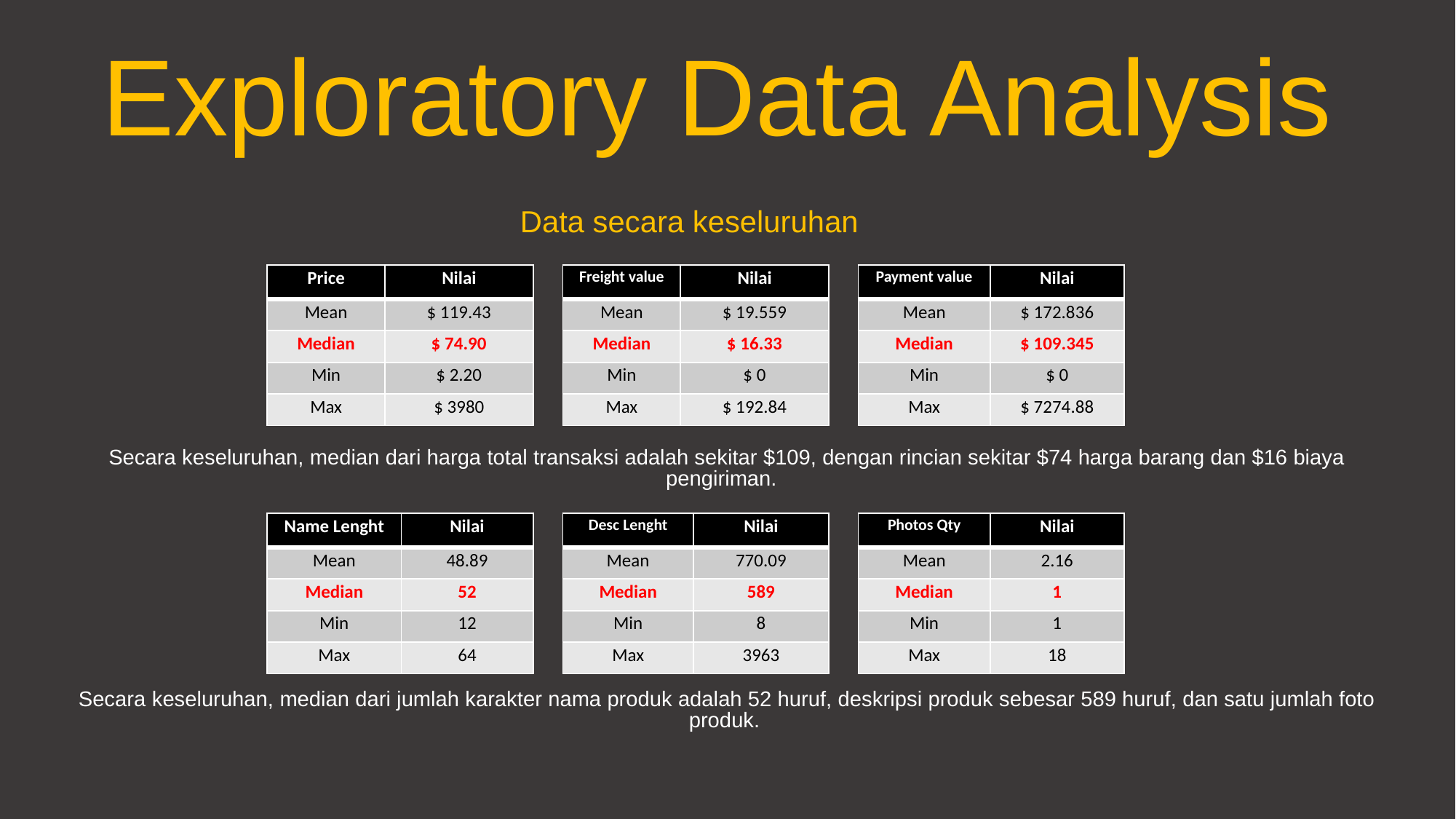

# Exploratory Data Analysis
Data secara keseluruhan
| Price | Nilai |
| --- | --- |
| Mean | $ 119.43 |
| Median | $ 74.90 |
| Min | $ 2.20 |
| Max | $ 3980 |
| Freight value | Nilai |
| --- | --- |
| Mean | $ 19.559 |
| Median | $ 16.33 |
| Min | $ 0 |
| Max | $ 192.84 |
| Payment value | Nilai |
| --- | --- |
| Mean | $ 172.836 |
| Median | $ 109.345 |
| Min | $ 0 |
| Max | $ 7274.88 |
Secara keseluruhan, median dari harga total transaksi adalah sekitar $109, dengan rincian sekitar $74 harga barang dan $16 biaya pengiriman.
| Name Lenght | Nilai |
| --- | --- |
| Mean | 48.89 |
| Median | 52 |
| Min | 12 |
| Max | 64 |
| Desc Lenght | Nilai |
| --- | --- |
| Mean | 770.09 |
| Median | 589 |
| Min | 8 |
| Max | 3963 |
| Photos Qty | Nilai |
| --- | --- |
| Mean | 2.16 |
| Median | 1 |
| Min | 1 |
| Max | 18 |
Secara keseluruhan, median dari jumlah karakter nama produk adalah 52 huruf, deskripsi produk sebesar 589 huruf, dan satu jumlah foto produk.